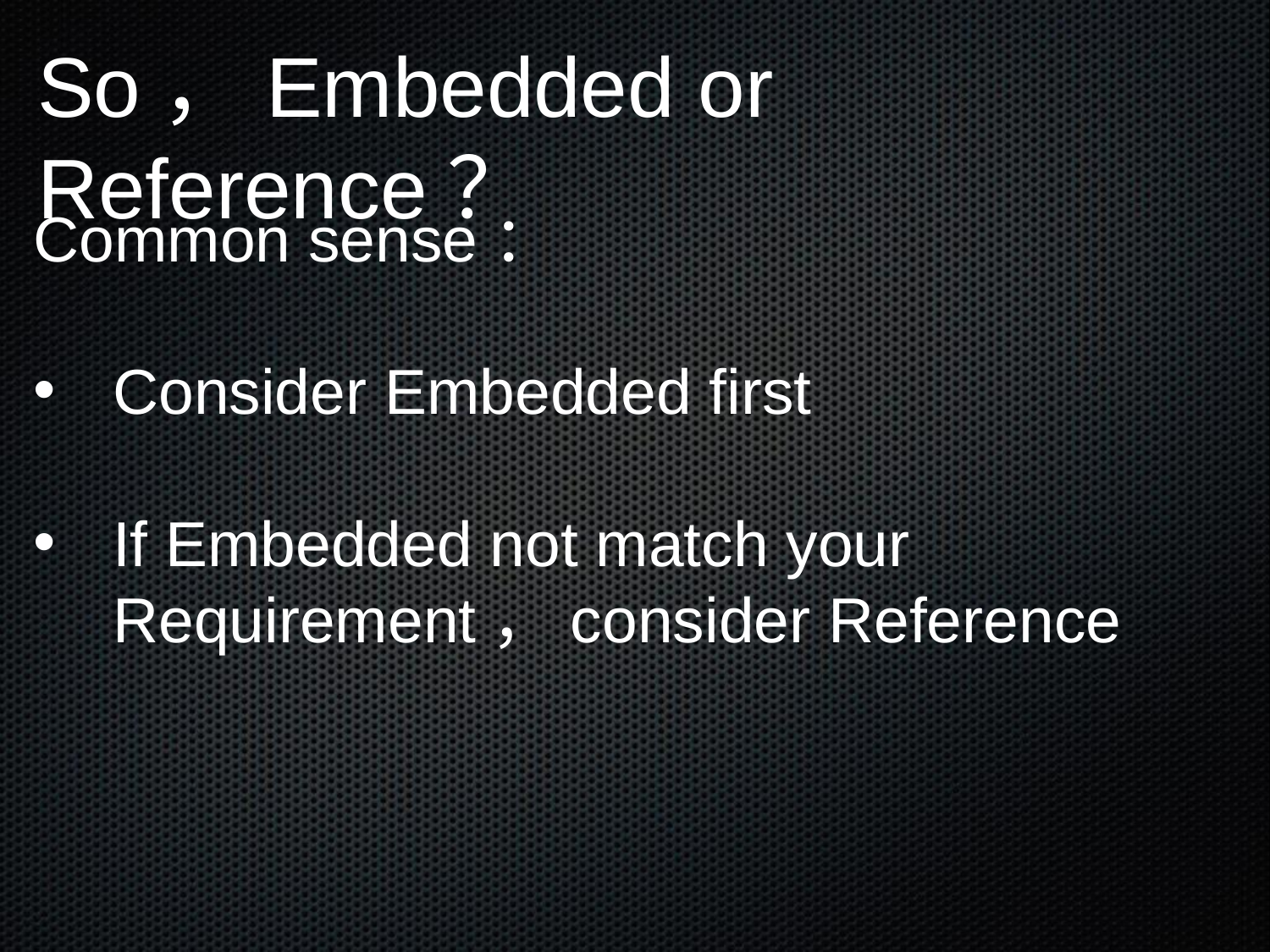

So，Embedded or Reference？

Common sense：

Consider Embedded first

If Embedded not match your Requirement，consider Reference